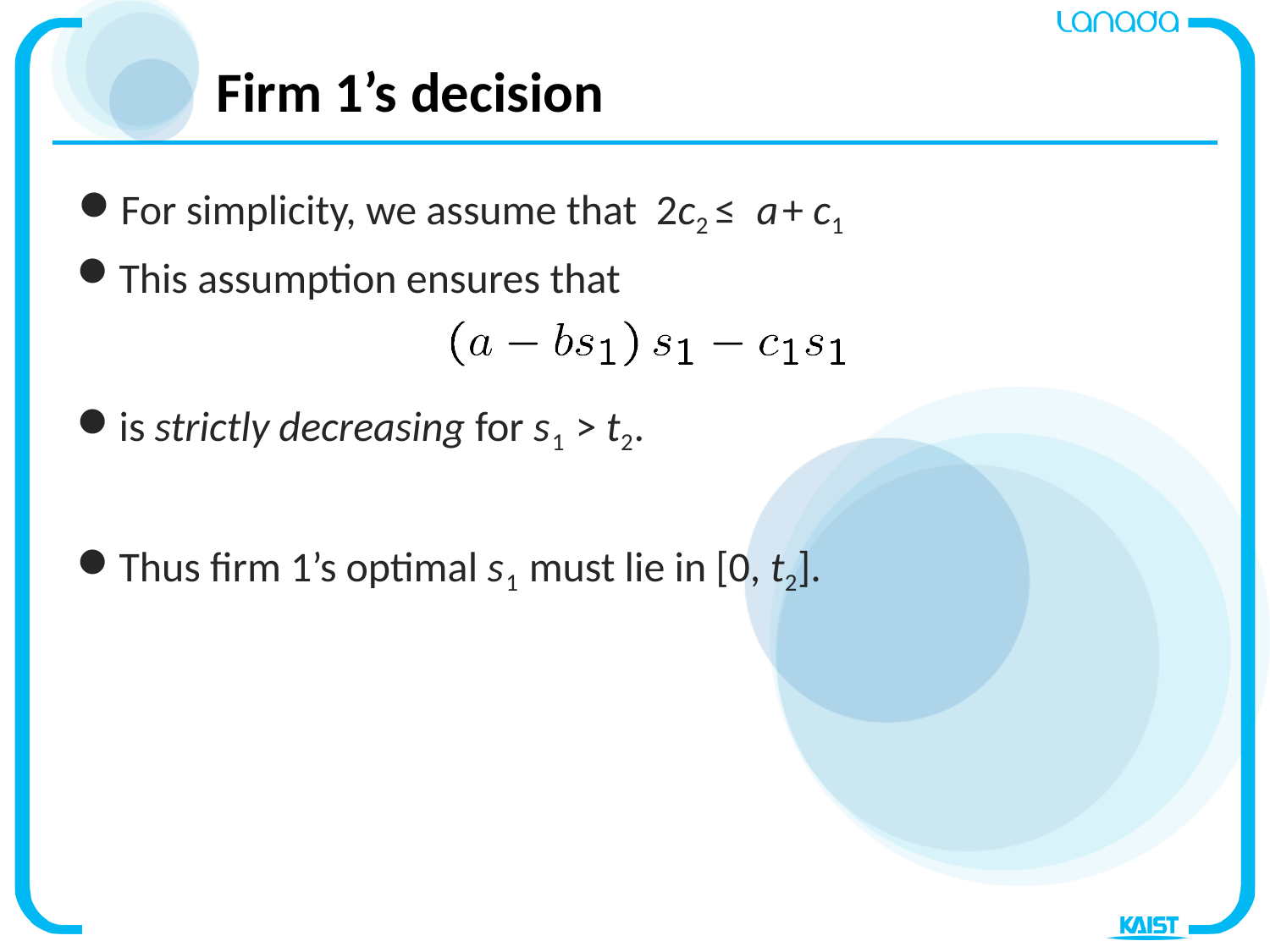

# Firm 1’s decision
For simplicity, we assume that  2c2 ≤ a+ c1
This assumption ensures that

is strictly decreasing for s1 > t2.

Thus firm 1’s optimal s1 must lie in [0, t2].